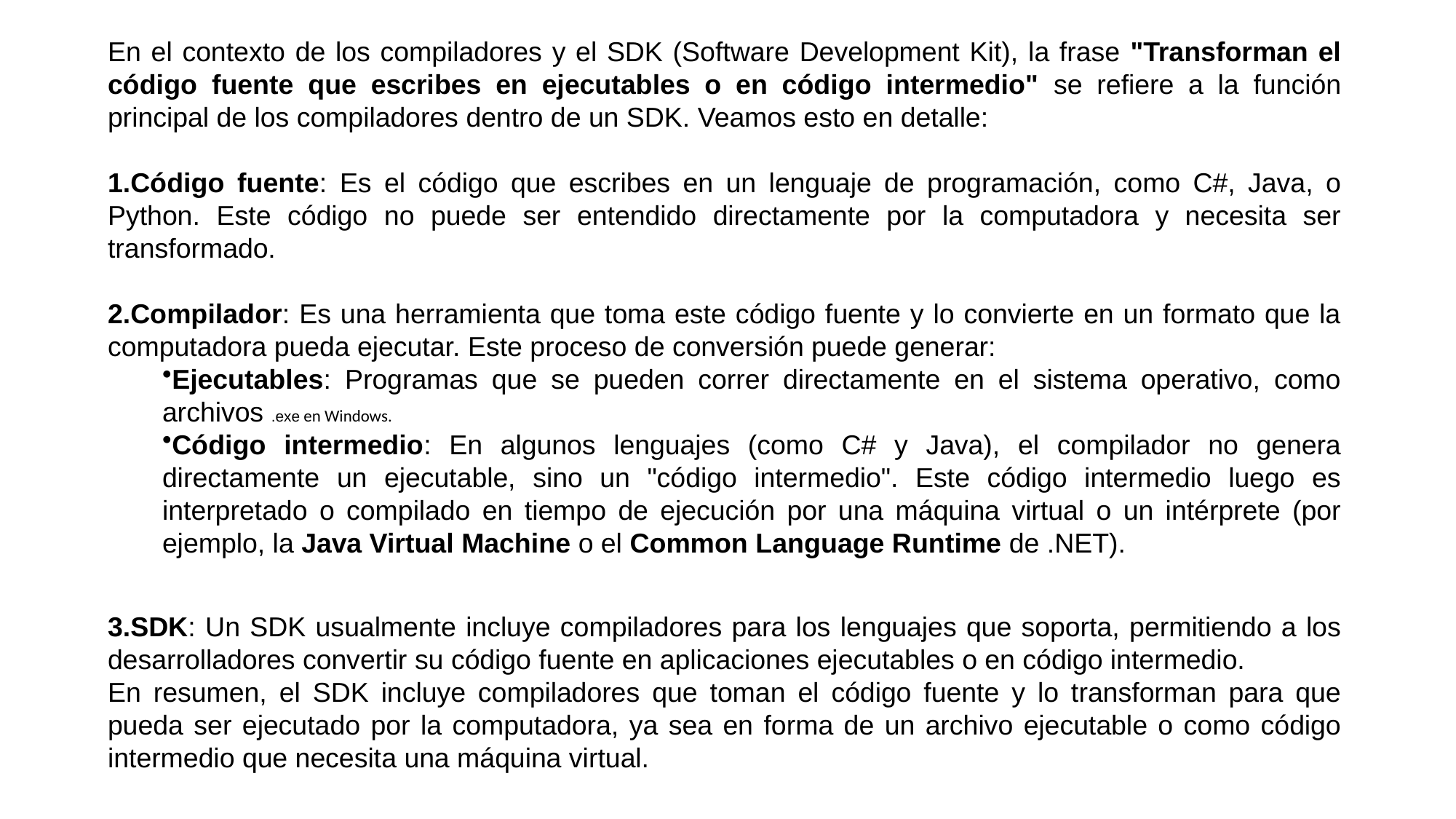

En el contexto de los compiladores y el SDK (Software Development Kit), la frase "Transforman el código fuente que escribes en ejecutables o en código intermedio" se refiere a la función principal de los compiladores dentro de un SDK. Veamos esto en detalle:

Código fuente: Es el código que escribes en un lenguaje de programación, como C#, Java, o Python. Este código no puede ser entendido directamente por la computadora y necesita ser transformado.

Compilador: Es una herramienta que toma este código fuente y lo convierte en un formato que la computadora pueda ejecutar. Este proceso de conversión puede generar:
Ejecutables: Programas que se pueden correr directamente en el sistema operativo, como archivos .exe en Windows.
Código intermedio: En algunos lenguajes (como C# y Java), el compilador no genera directamente un ejecutable, sino un "código intermedio". Este código intermedio luego es interpretado o compilado en tiempo de ejecución por una máquina virtual o un intérprete (por ejemplo, la Java Virtual Machine o el Common Language Runtime de .NET).

SDK: Un SDK usualmente incluye compiladores para los lenguajes que soporta, permitiendo a los desarrolladores convertir su código fuente en aplicaciones ejecutables o en código intermedio.
En resumen, el SDK incluye compiladores que toman el código fuente y lo transforman para que pueda ser ejecutado por la computadora, ya sea en forma de un archivo ejecutable o como código intermedio que necesita una máquina virtual.